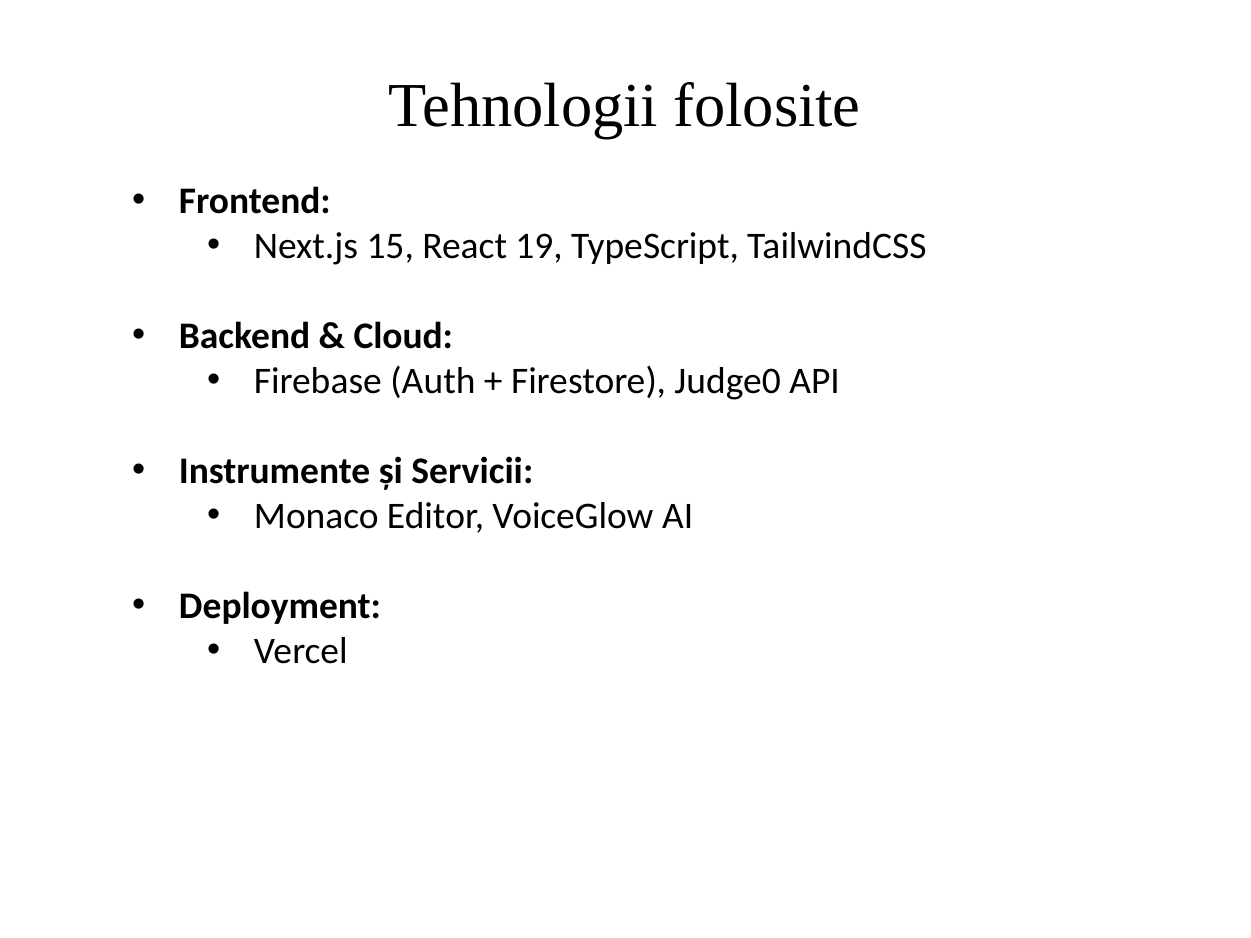

Tehnologii folosite
Frontend:
Next.js 15, React 19, TypeScript, TailwindCSS
Backend & Cloud:
Firebase (Auth + Firestore), Judge0 API
Instrumente și Servicii:
Monaco Editor, VoiceGlow AI
Deployment:
Vercel